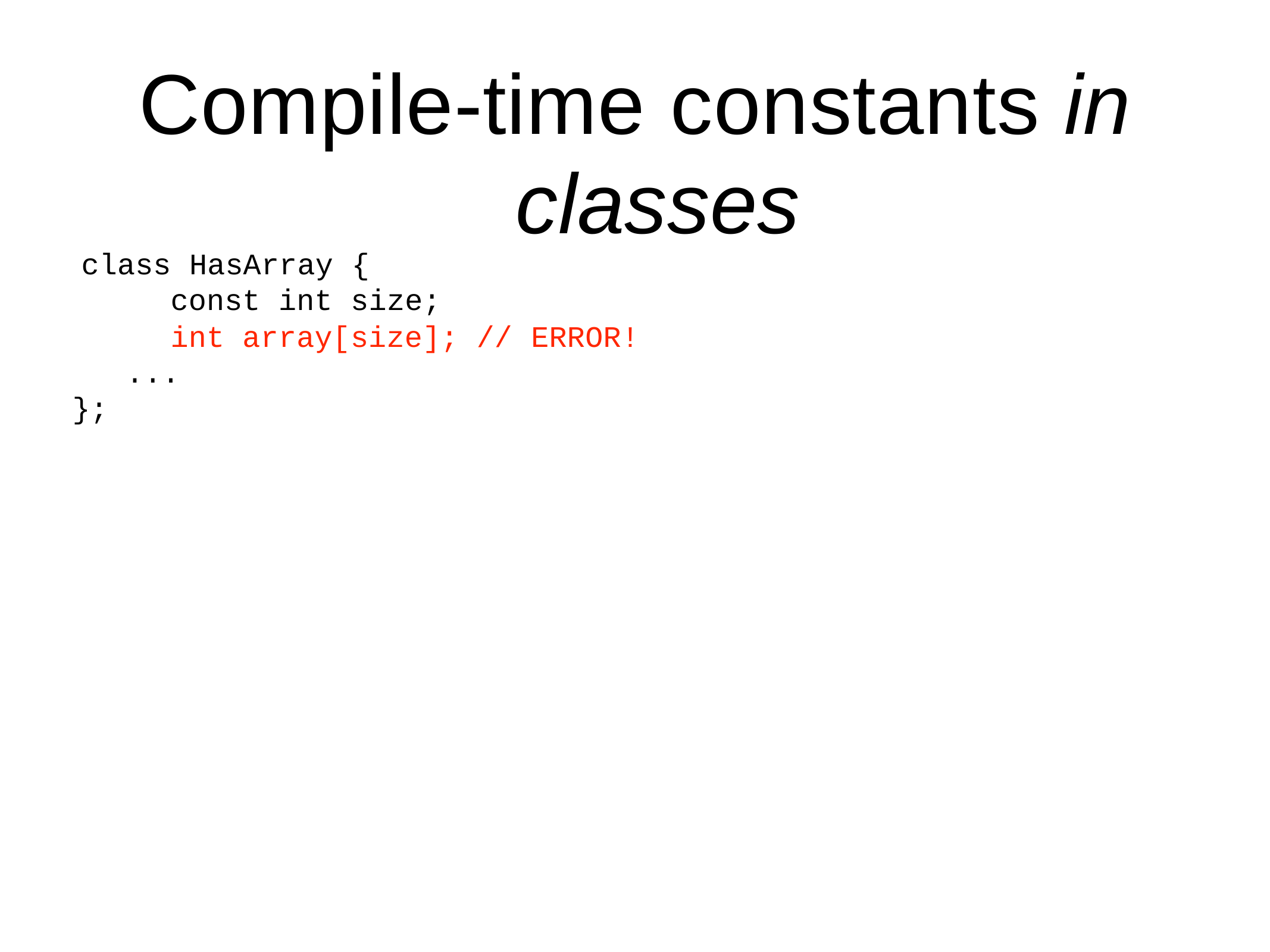

# Compile-time constants in  classes
class HasArray {
	const int size;
	int array[size]; // ERROR!
	...
  };